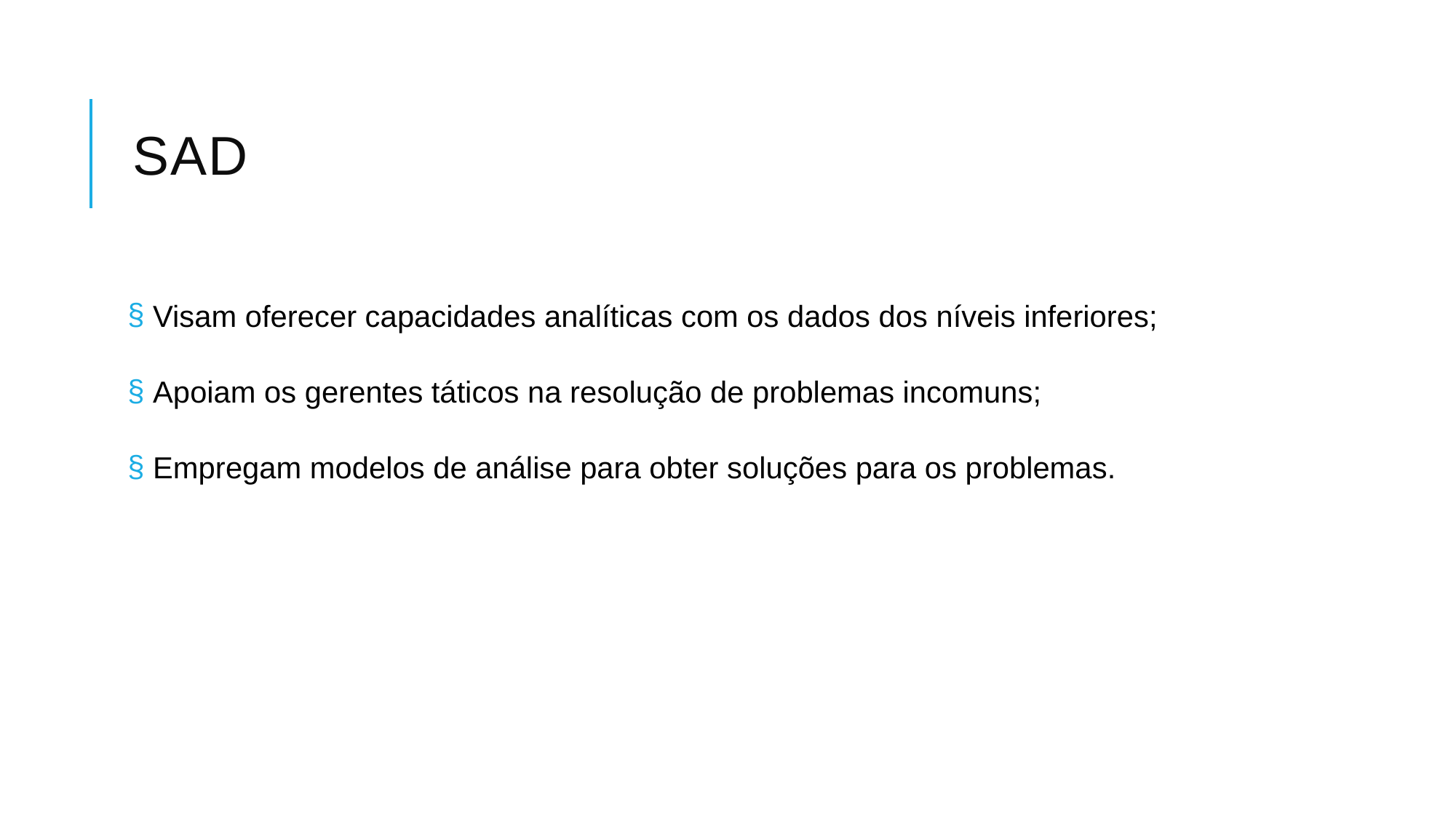

# SAD
 Visam oferecer capacidades analíticas com os dados dos níveis inferiores;
 Apoiam os gerentes táticos na resolução de problemas incomuns;
 Empregam modelos de análise para obter soluções para os problemas.